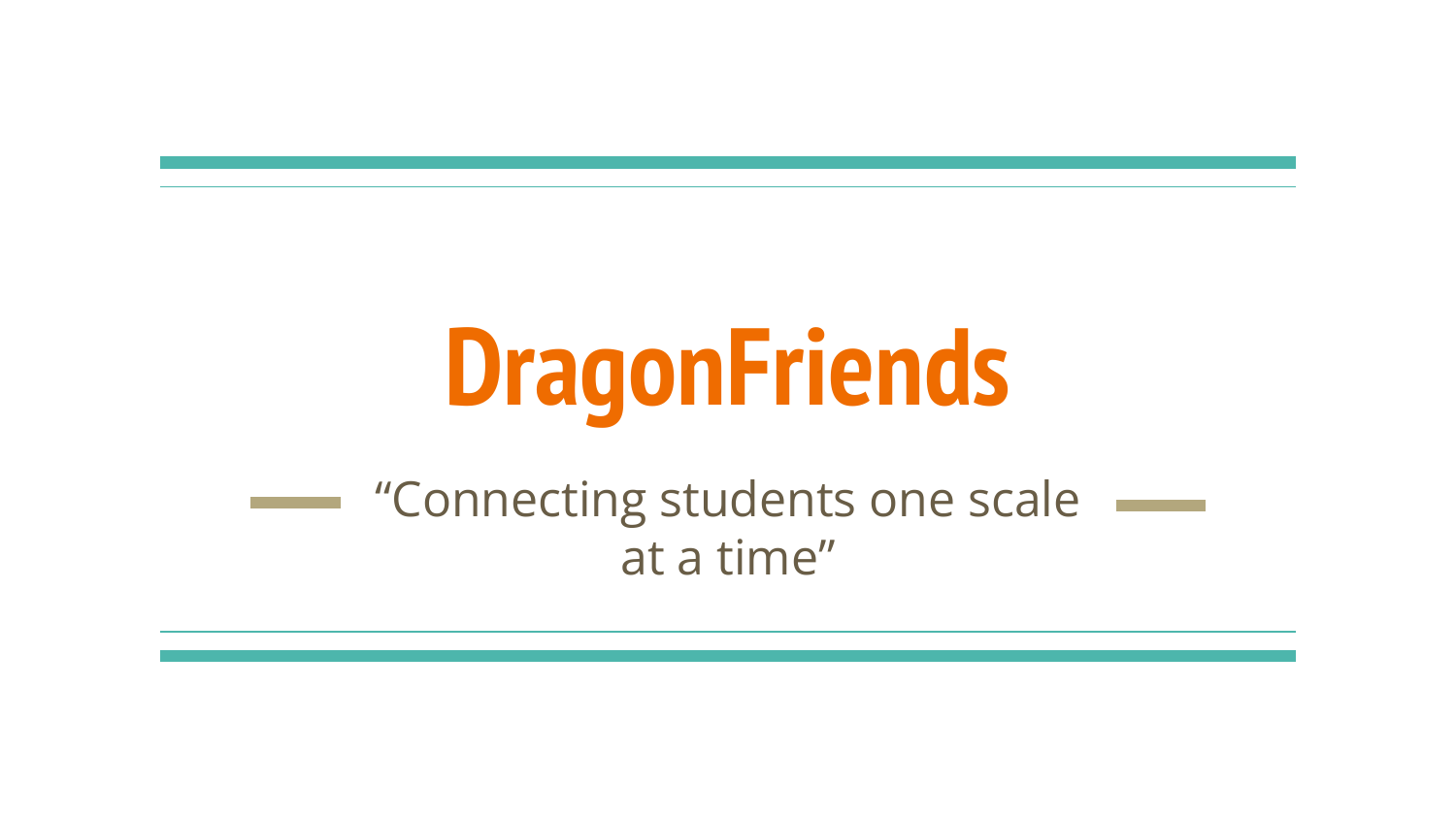

# DragonFriends
“Connecting students one scale at a time”